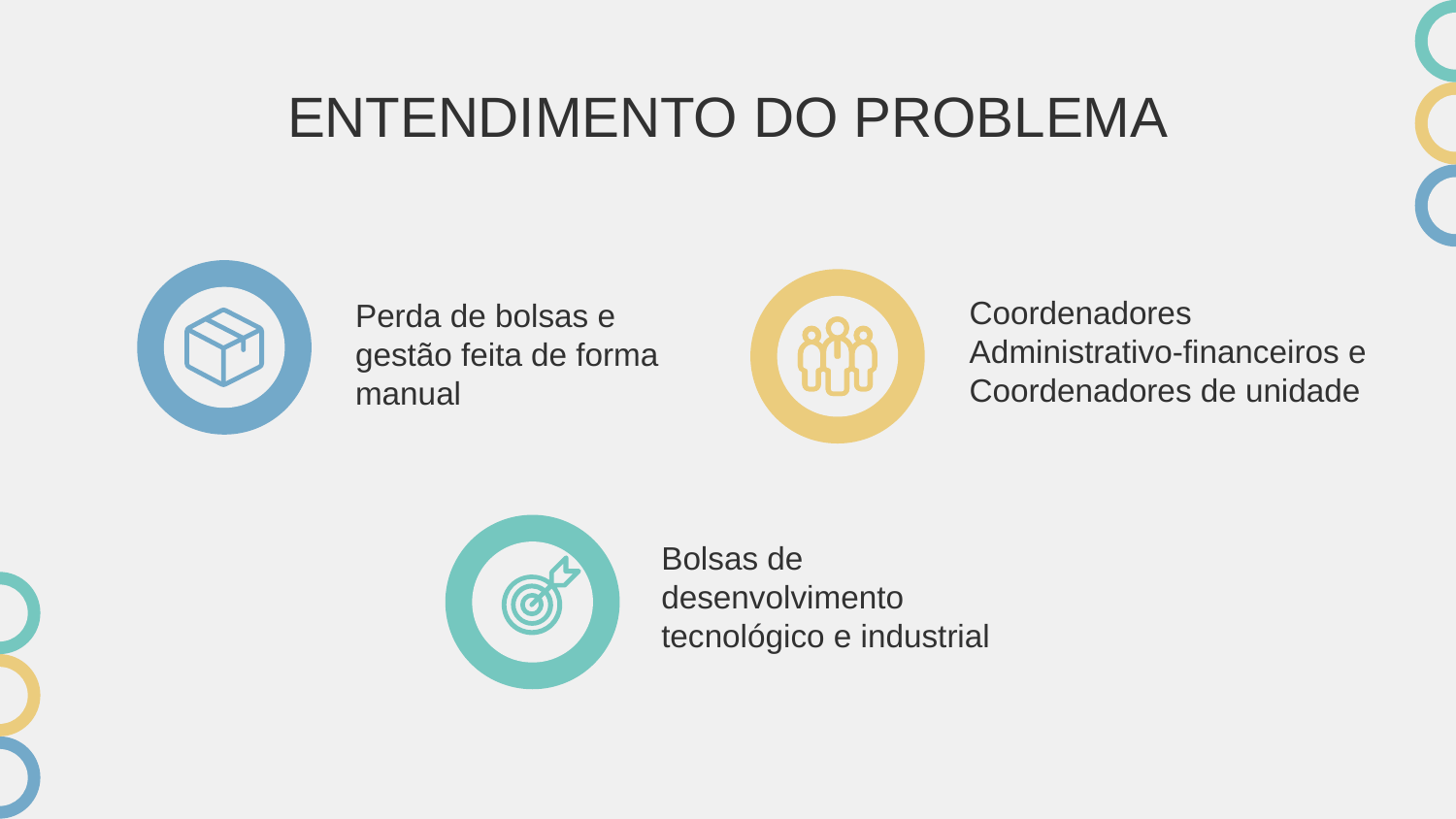

# ENTENDIMENTO DO PROBLEMA

Coordenadores Administrativo-financeiros e Coordenadores de unidade
Perda de bolsas e gestão feita de forma manual

Bolsas de desenvolvimento tecnológico e industrial